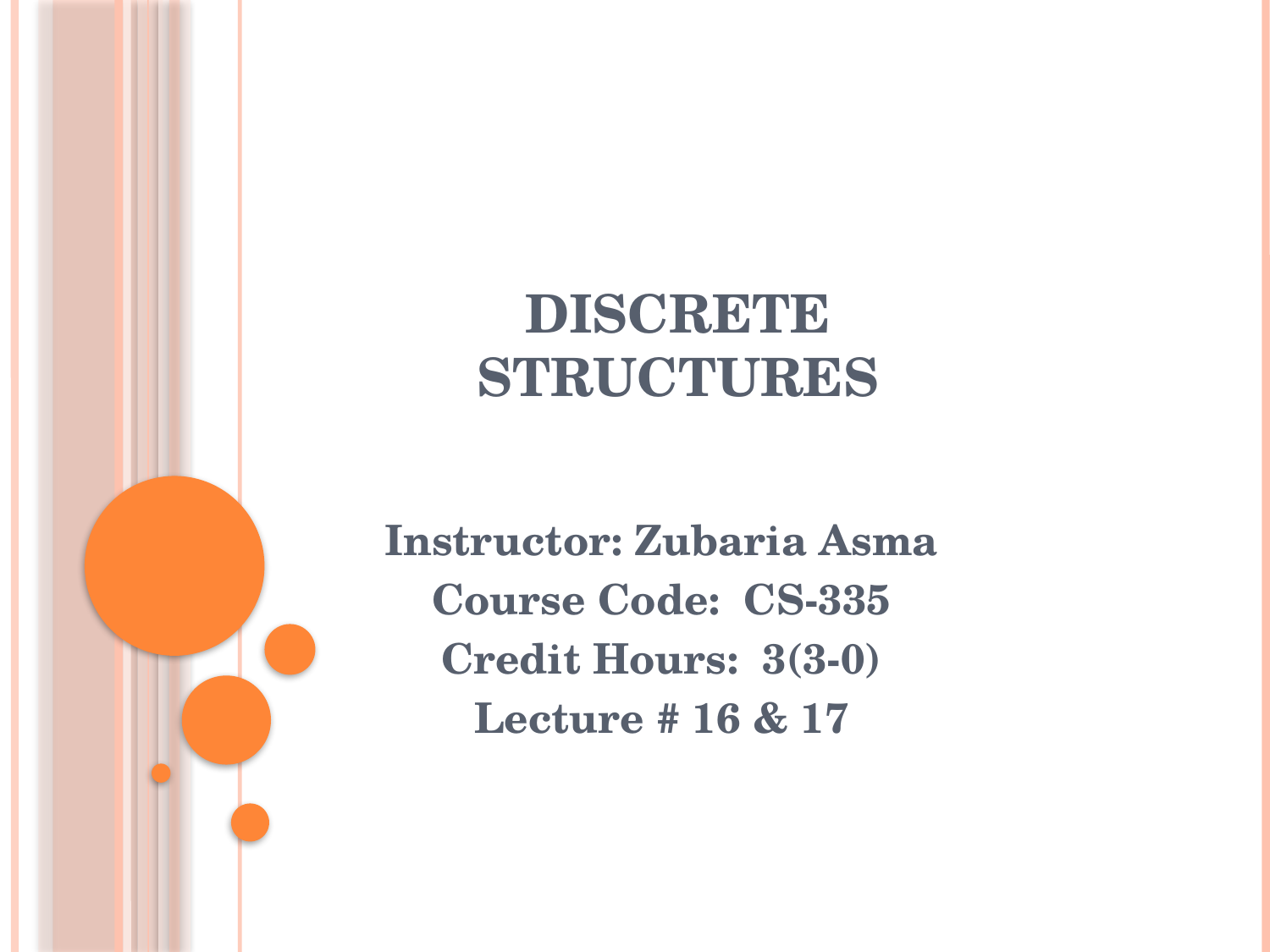

# Discrete Structures
Instructor: Zubaria Asma
Course Code:  CS-335
Credit Hours:  3(3-0)
Lecture # 16 & 17